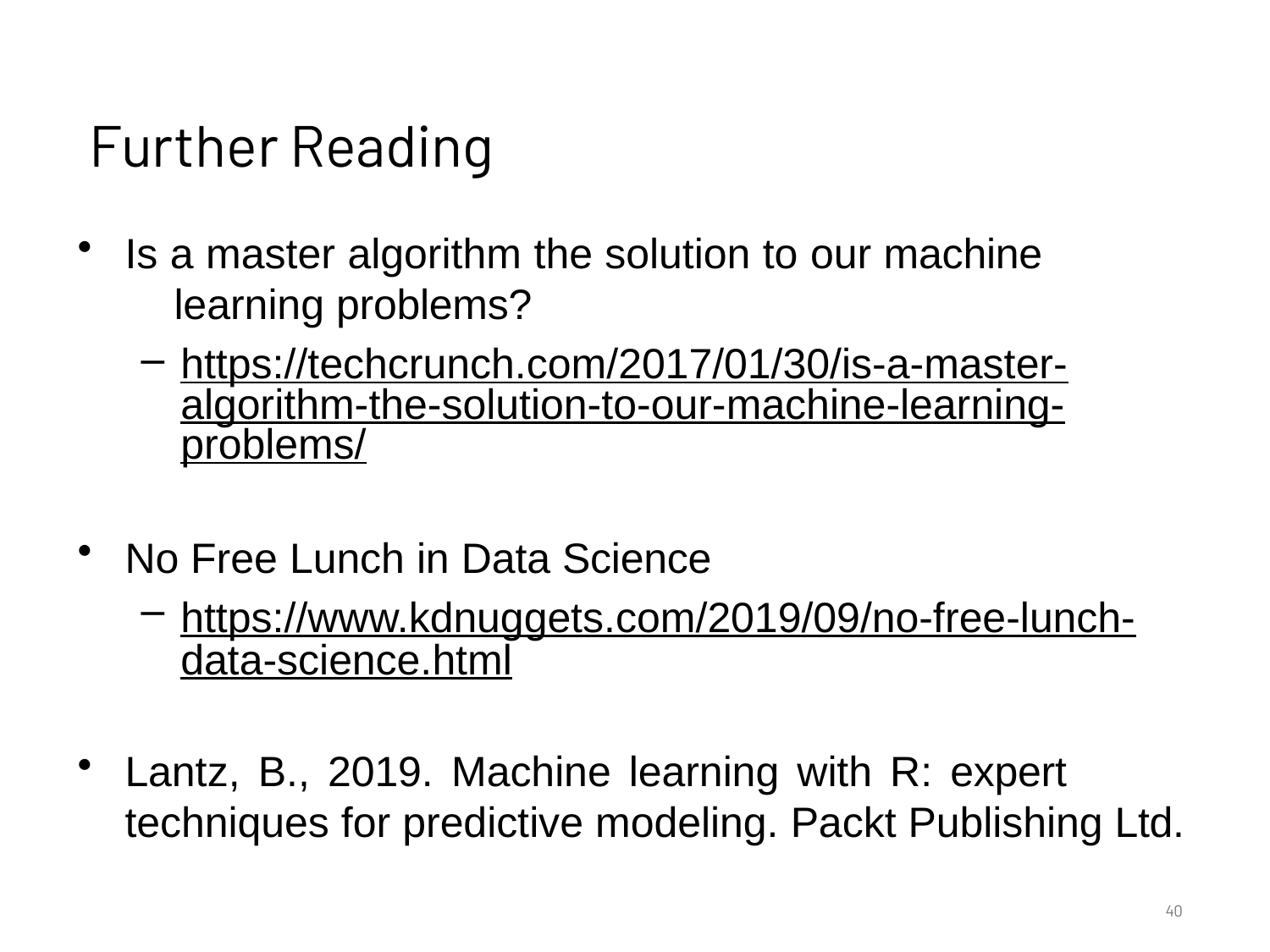

# Further Reading
Is a master algorithm the solution to our machine 	learning problems?
https://techcrunch.com/2017/01/30/is-a-master-algorithm-the-solution-to-our-machine-learning-problems/
No Free Lunch in Data Science
https://www.kdnuggets.com/2019/09/no-free-lunch-data-science.html
Lantz, B., 2019. Machine learning with R: expert 	techniques for predictive modeling. Packt Publishing Ltd.
40